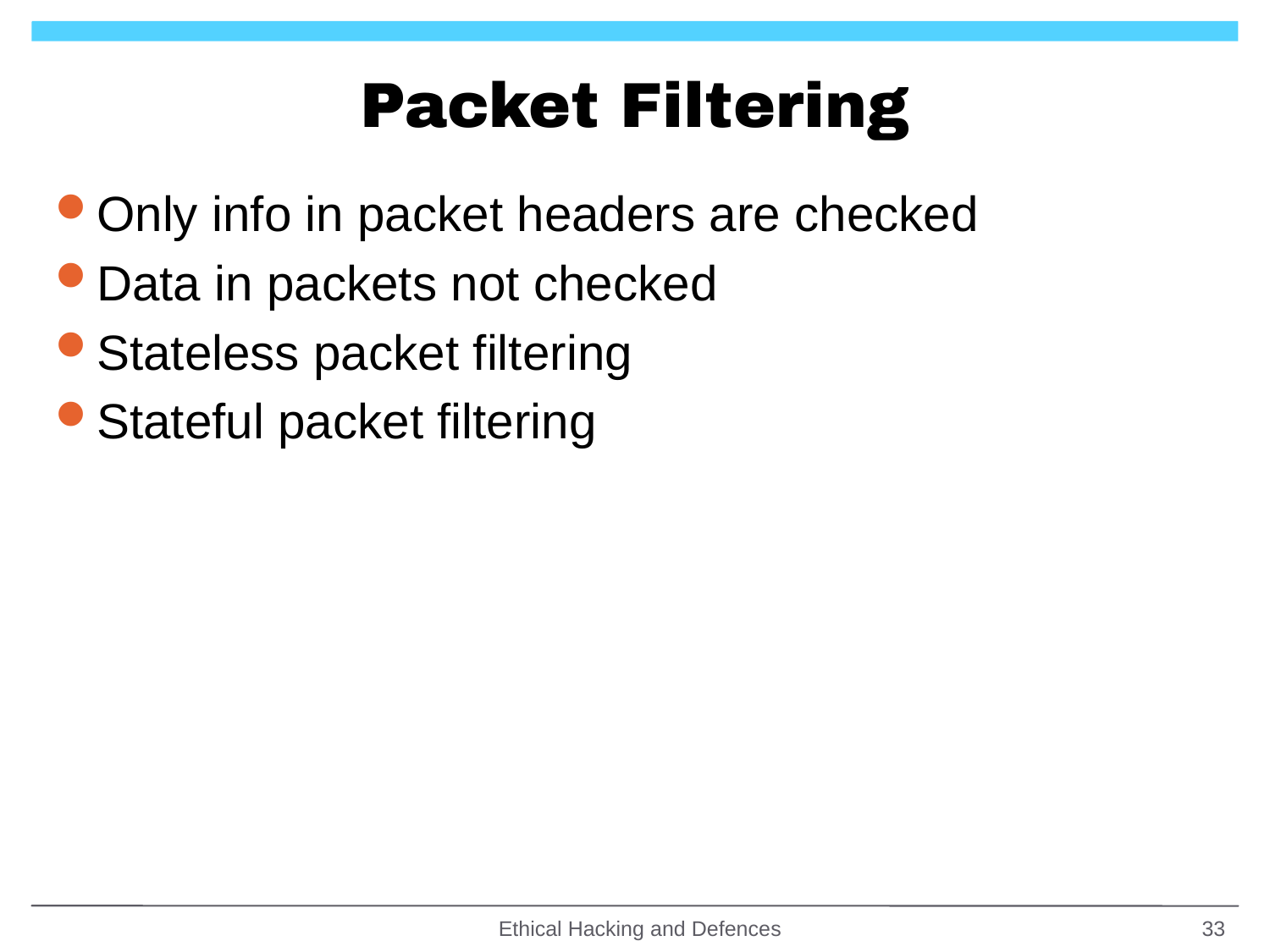

# Packet Filtering
Only info in packet headers are checked
Data in packets not checked
Stateless packet filtering
Stateful packet filtering

Ethical Hacking and Defences
33